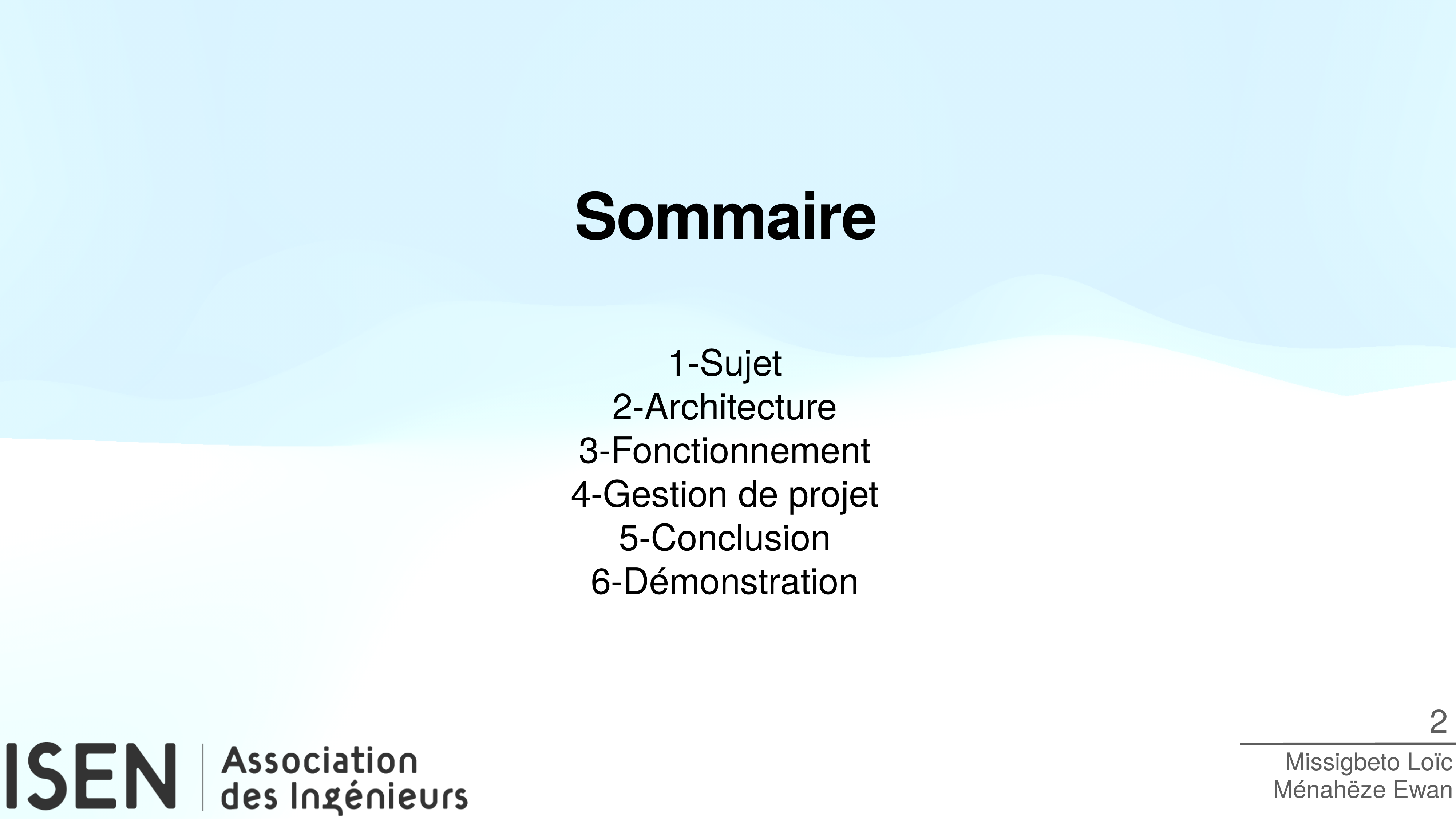

# Sommaire
1-Sujet
2-Architecture
3-Fonctionnement
4-Gestion de projet
5-Conclusion
6-Démonstration
2